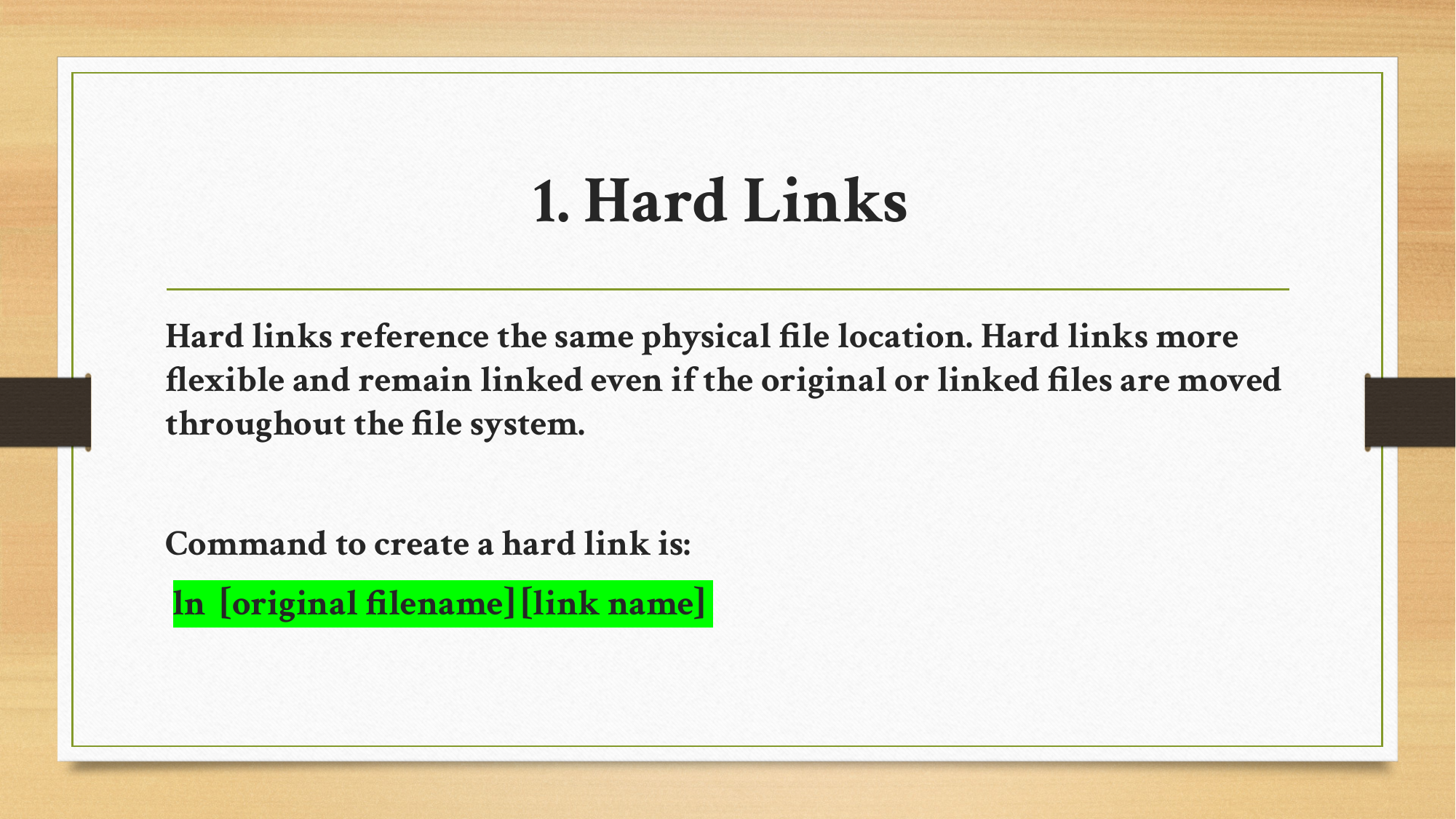

# 1. Hard Links
Hard links reference the same physical file location. Hard links more flexible and remain linked even if the original or linked files are moved throughout the file system.

Command to create a hard link is:
 ln  [original filename] [link name]